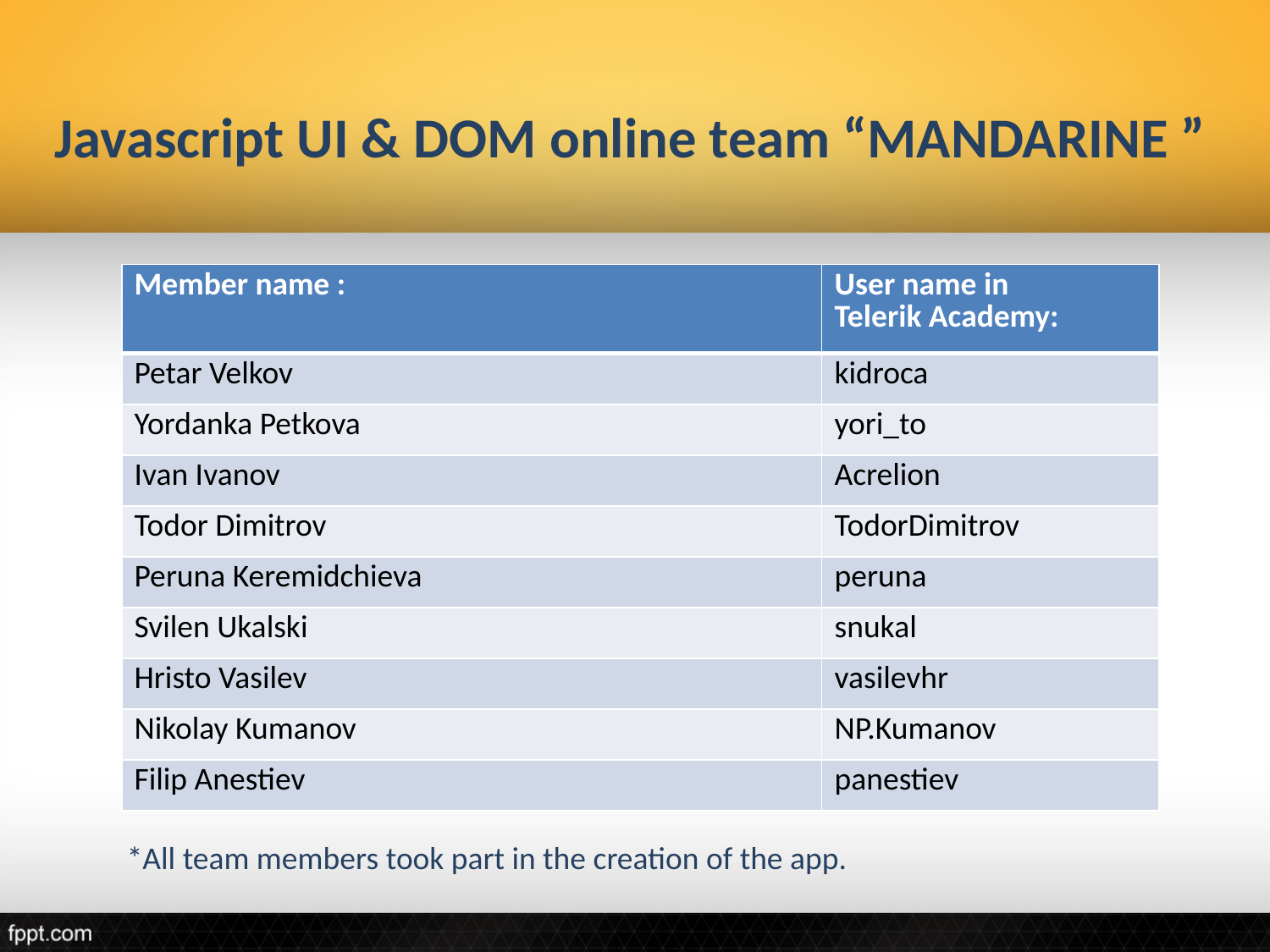

Javascript UI & DOM online team “MANDARINE ”

          *All team members took part in the creation of the app.

| Member name : | User name in Telerik Academy: |
| --- | --- |
| Petar Velkov | kidroca |
| Yordanka Petkova | yori\_to |
| Ivan Ivanov | Acrelion |
| Todor Dimitrov | TodorDimitrov |
| Peruna Keremidchieva | peruna |
| Svilen Ukalski | snukal |
| Hristo Vasilev | vasilevhr |
| Nikolay Kumanov | NP.Kumanov |
| Filip Anestiev | panestiev |